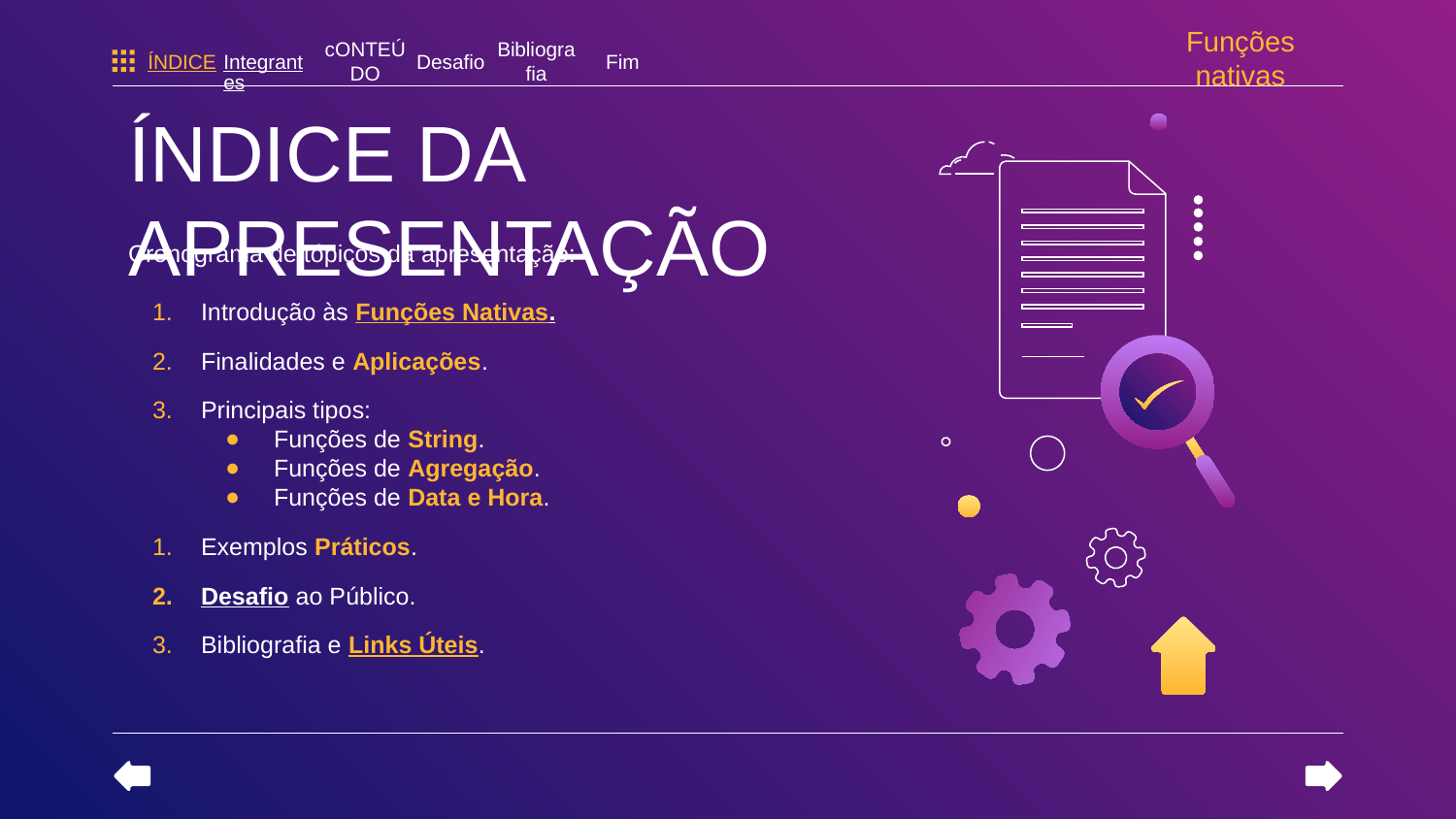

Funções nativas
ÍNDICE
Integrantes
cONTEÚDO
Desafio
Bibliografia
Fim

# ÍNDICE DA APRESENTAÇÃO

Cronograma de tópicos da apresentação:

Introdução às Funções Nativas.
Finalidades e Aplicações.
Principais tipos:
Funções de String.
Funções de Agregação.
Funções de Data e Hora.
Exemplos Práticos.
Desafio ao Público.
Bibliografia e Links Úteis.